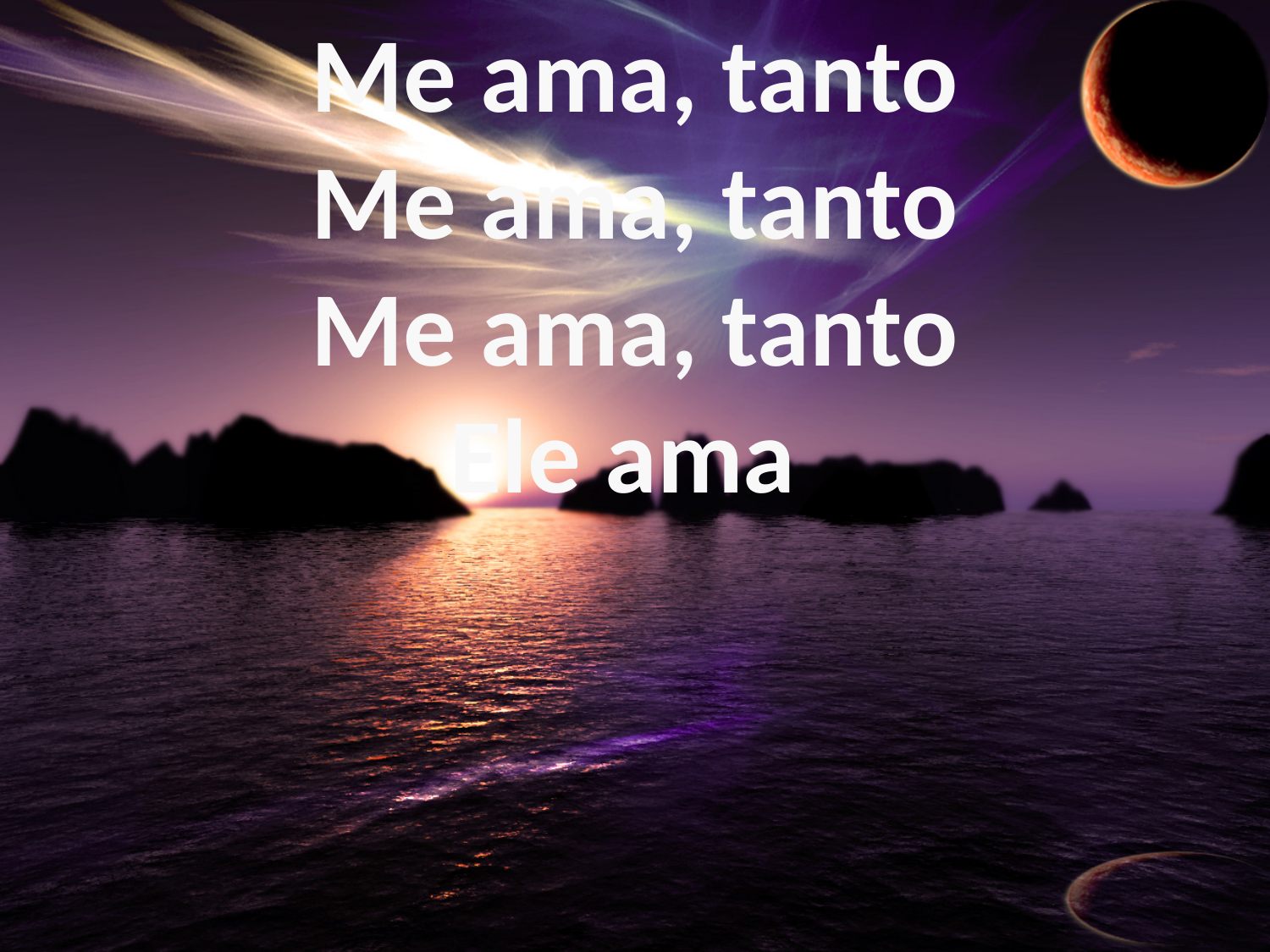

Me ama, tanto
Me ama, tanto
Me ama, tanto
Ele ama